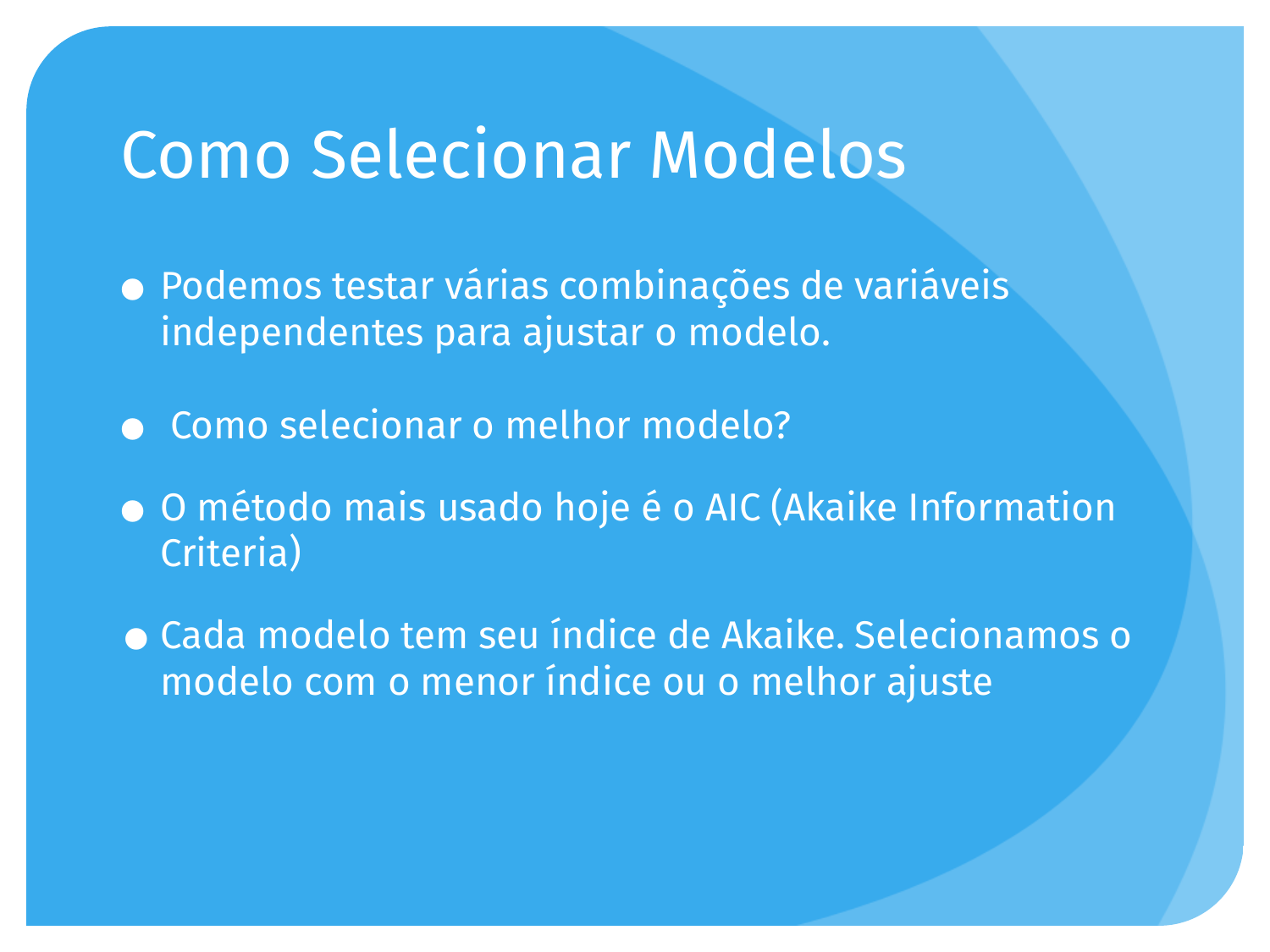

# Como Selecionar Modelos
Podemos testar várias combinações de variáveis independentes para ajustar o modelo.

 Como selecionar o melhor modelo?
O método mais usado hoje é o AIC (Akaike Information Criteria)
Cada modelo tem seu índice de Akaike. Selecionamos o modelo com o menor índice ou o melhor ajuste